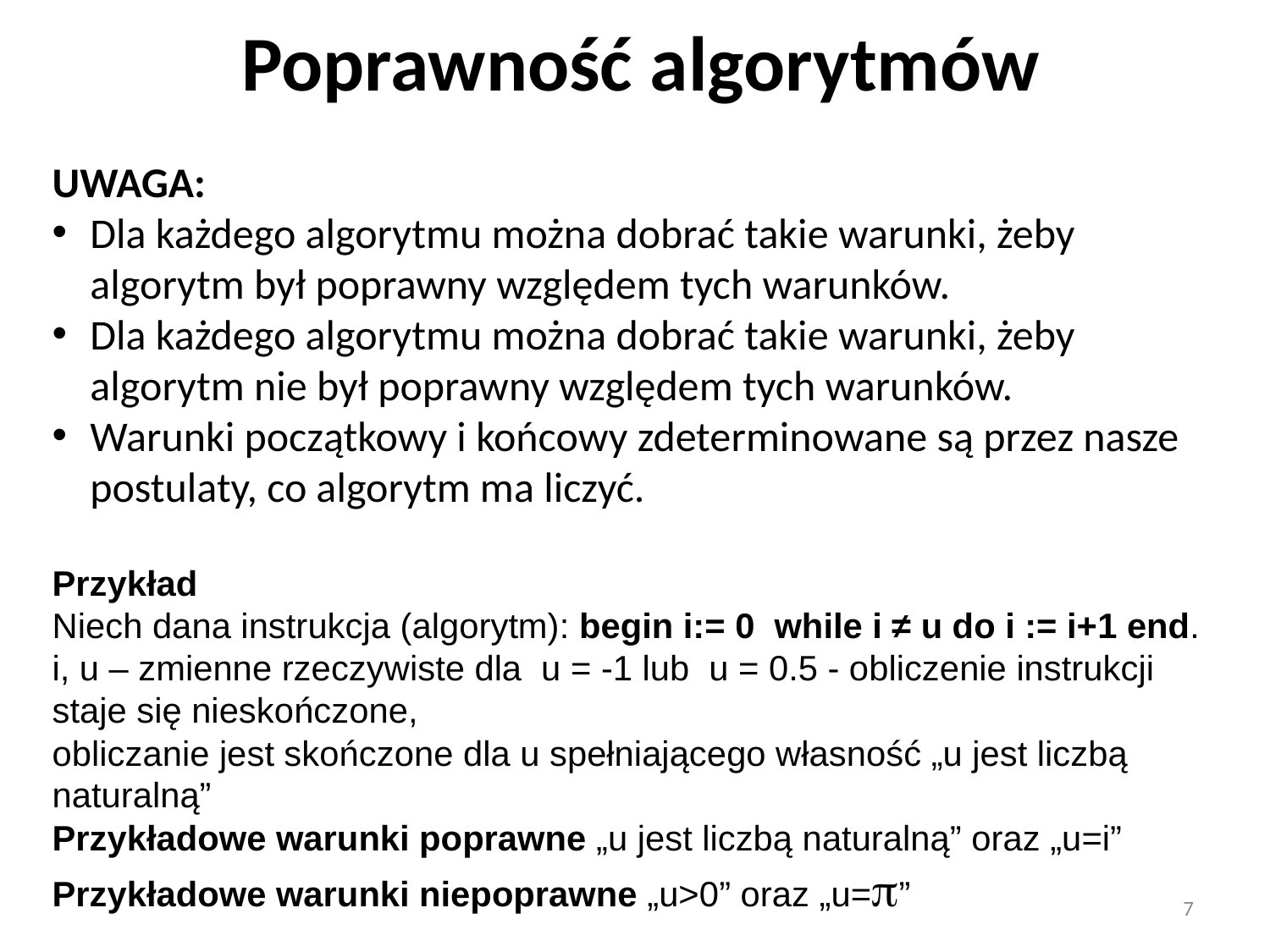

# Poprawność algorytmów
UWAGA:
Dla każdego algorytmu można dobrać takie warunki, żeby algorytm był poprawny względem tych warunków.
Dla każdego algorytmu można dobrać takie warunki, żeby algorytm nie był poprawny względem tych warunków.
Warunki początkowy i końcowy zdeterminowane są przez nasze postulaty, co algorytm ma liczyć.

Przykład
Niech dana instrukcja (algorytm): begin i:= 0  while i ≠ u do i := i+1 end.
i, u – zmienne rzeczywiste dla  u = -1 lub  u = 0.5 - obliczenie instrukcji staje się nieskończone,
obliczanie jest skończone dla u spełniającego własność „u jest liczbą
naturalną”
Przykładowe warunki poprawne „u jest liczbą naturalną” oraz „u=i”
Przykładowe warunki niepoprawne „u>0” oraz „u=π”
7